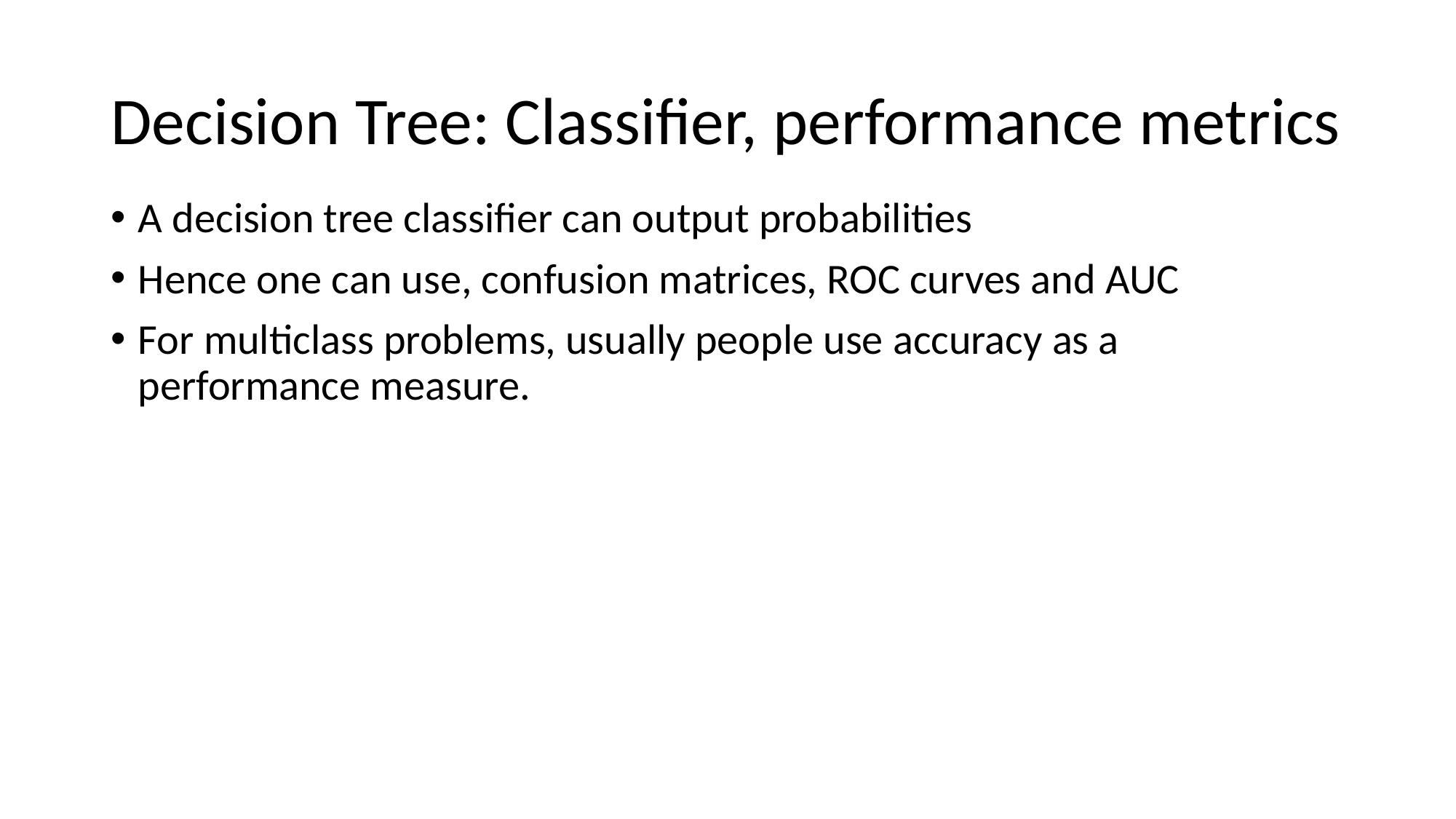

# Decision Tree: Classifier, performance metrics
A decision tree classifier can output probabilities
Hence one can use, confusion matrices, ROC curves and AUC
For multiclass problems, usually people use accuracy as a performance measure.